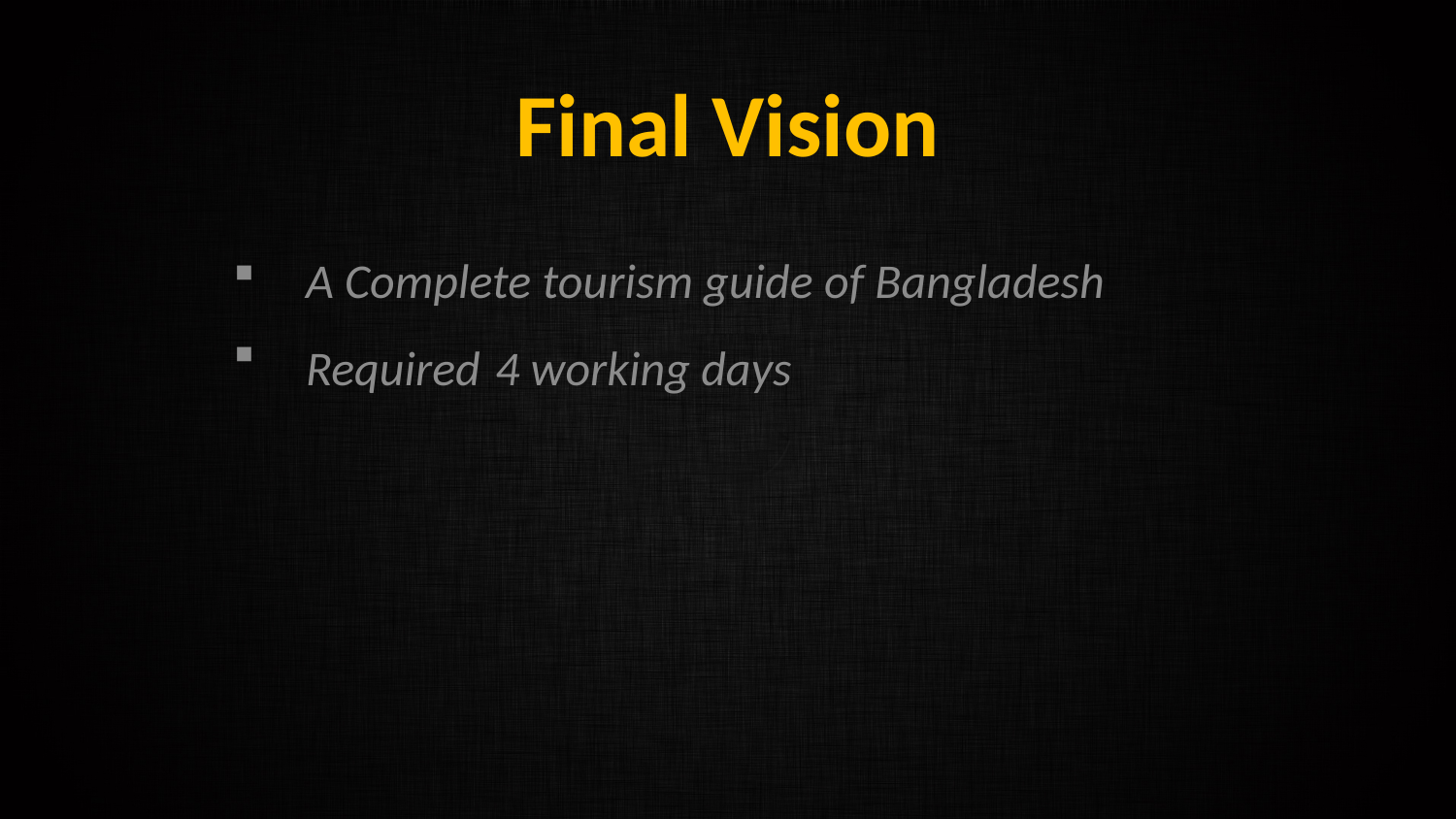

# Final Vision
A Complete tourism guide of Bangladesh
Required 4 working days